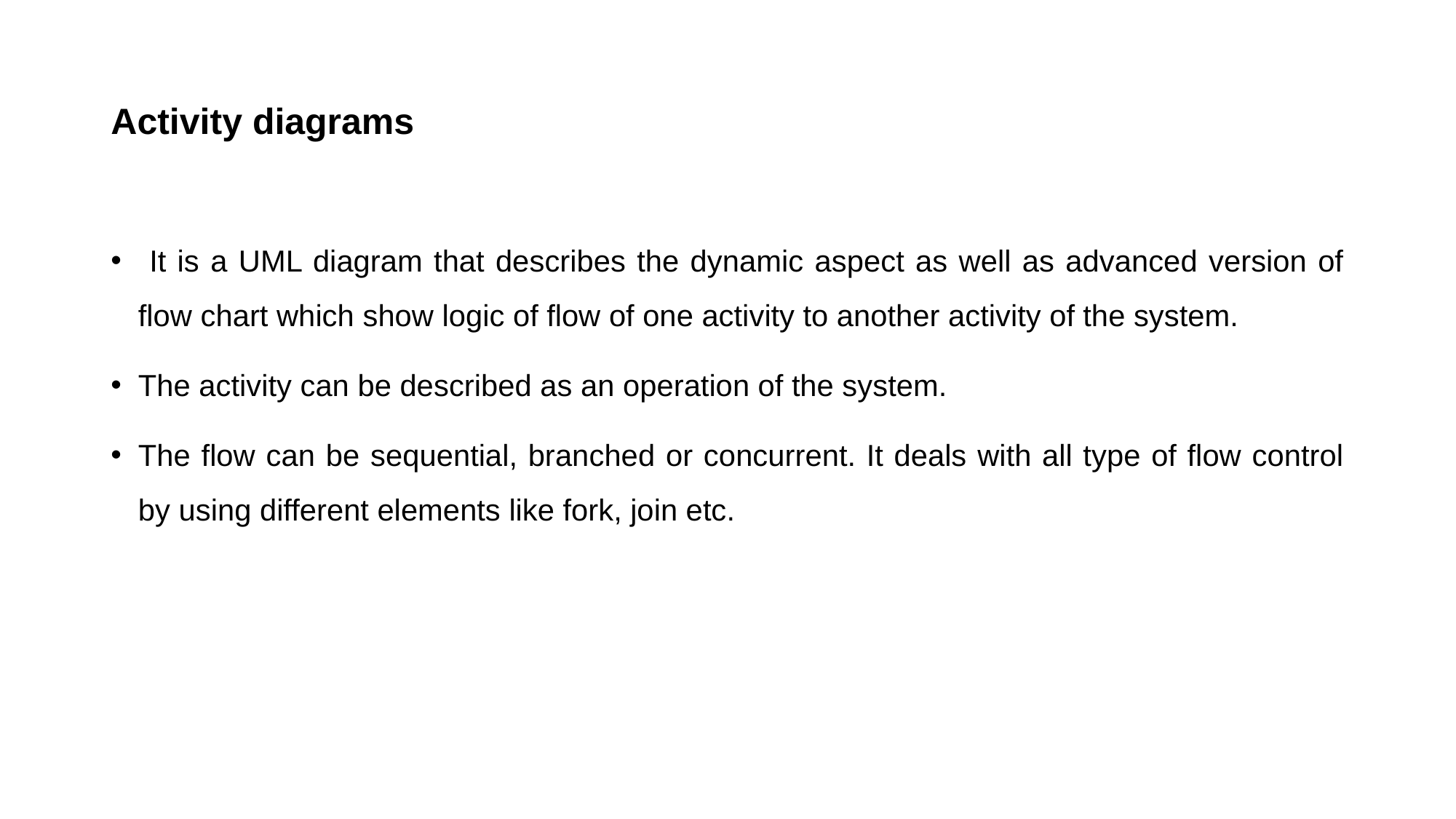

# Activity diagrams
 It is a UML diagram that describes the dynamic aspect as well as advanced version of flow chart which show logic of flow of one activity to another activity of the system.
The activity can be described as an operation of the system.
The flow can be sequential, branched or concurrent. It deals with all type of flow control by using different elements like fork, join etc.